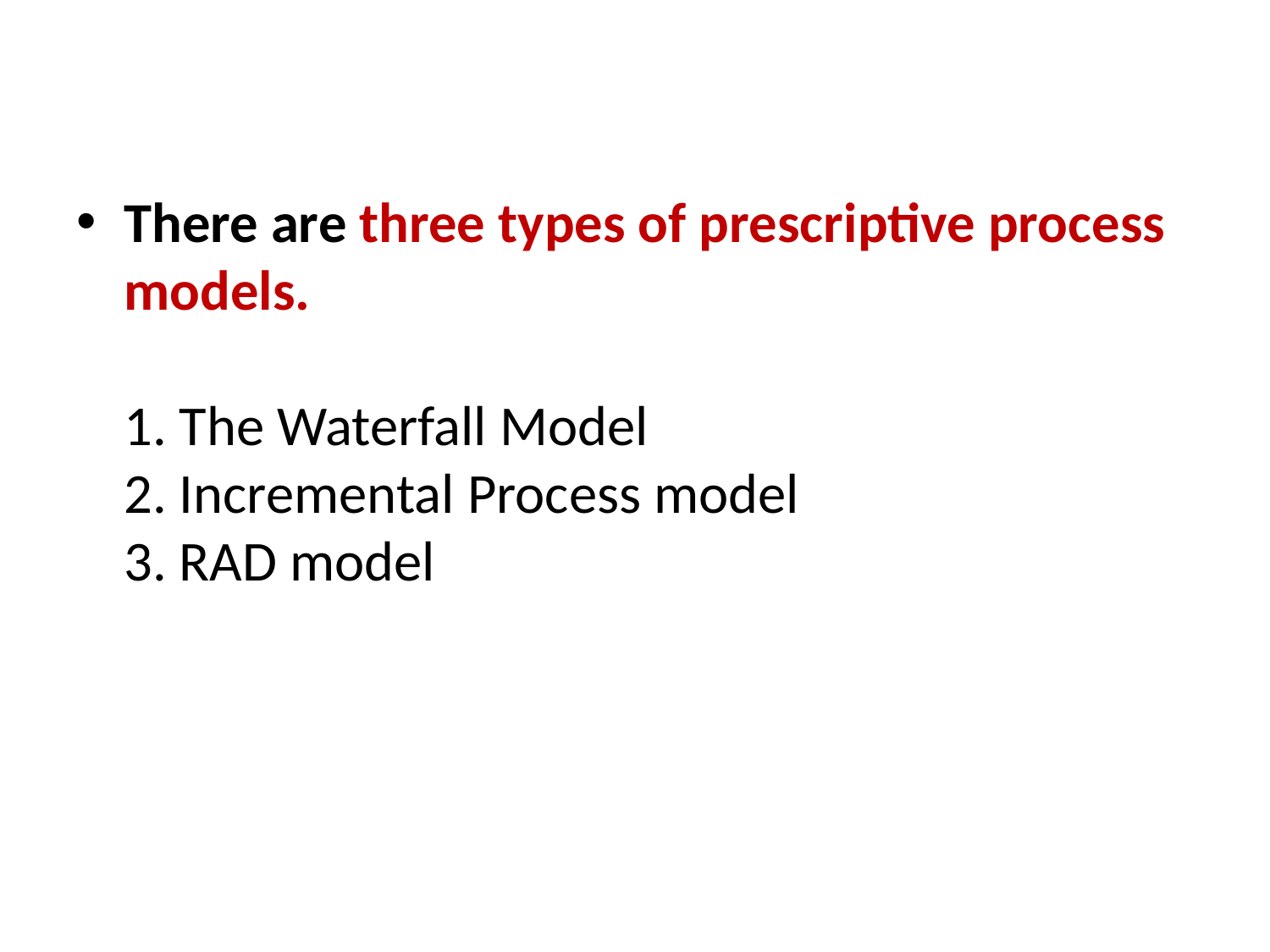

There are three types of prescriptive process models.
1. The Waterfall Model
2. Incremental Process model
3. RAD model